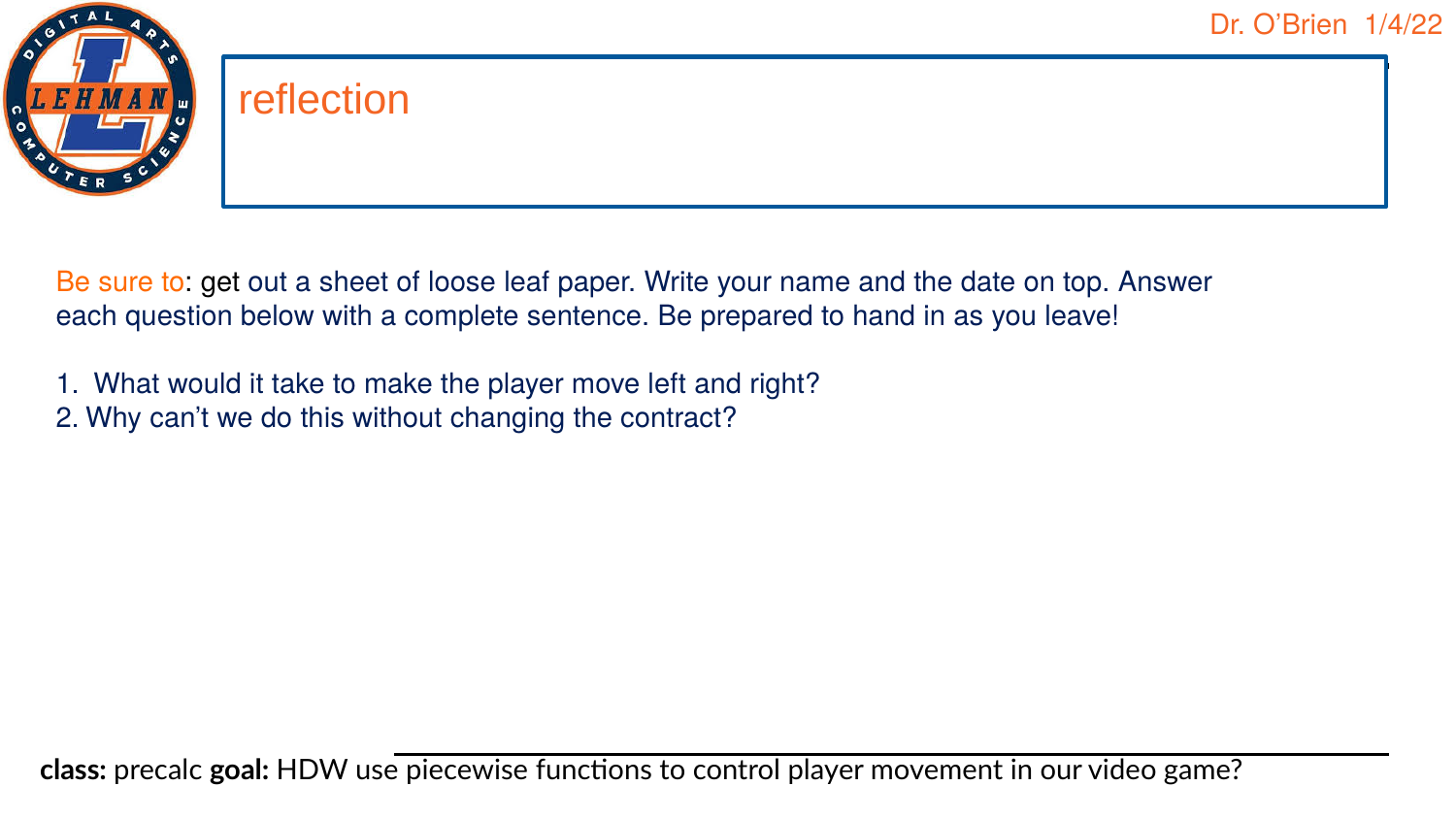

reflection
#
Be sure to: get out a sheet of loose leaf paper. Write your name and the date on top. Answer each question below with a complete sentence. Be prepared to hand in as you leave!

 What would it take to make the player move left and right?
Why can’t we do this without changing the contract?